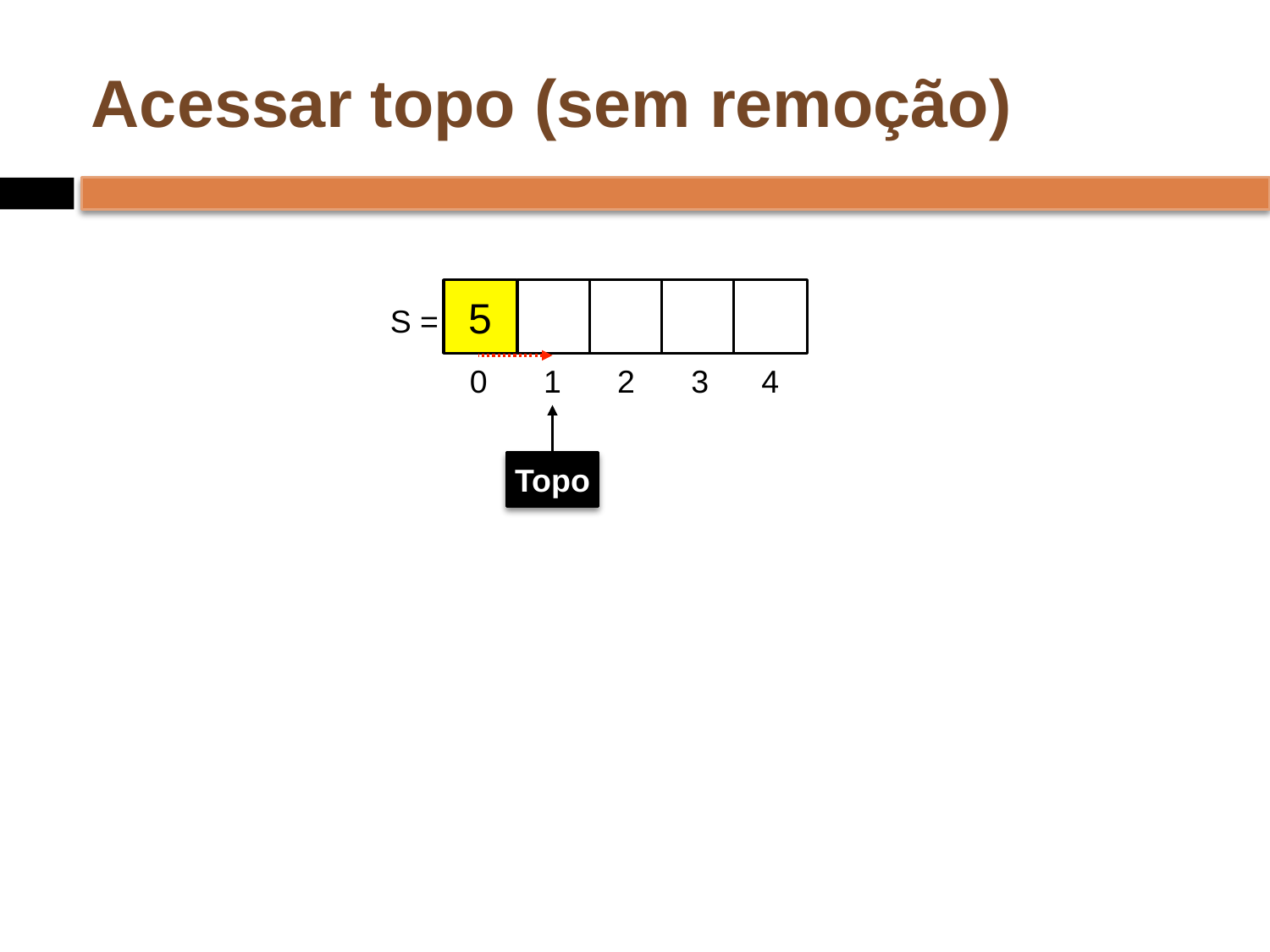

# Acessar topo (sem remoção)
5

S =
0
1
2
3
4

Topo
55